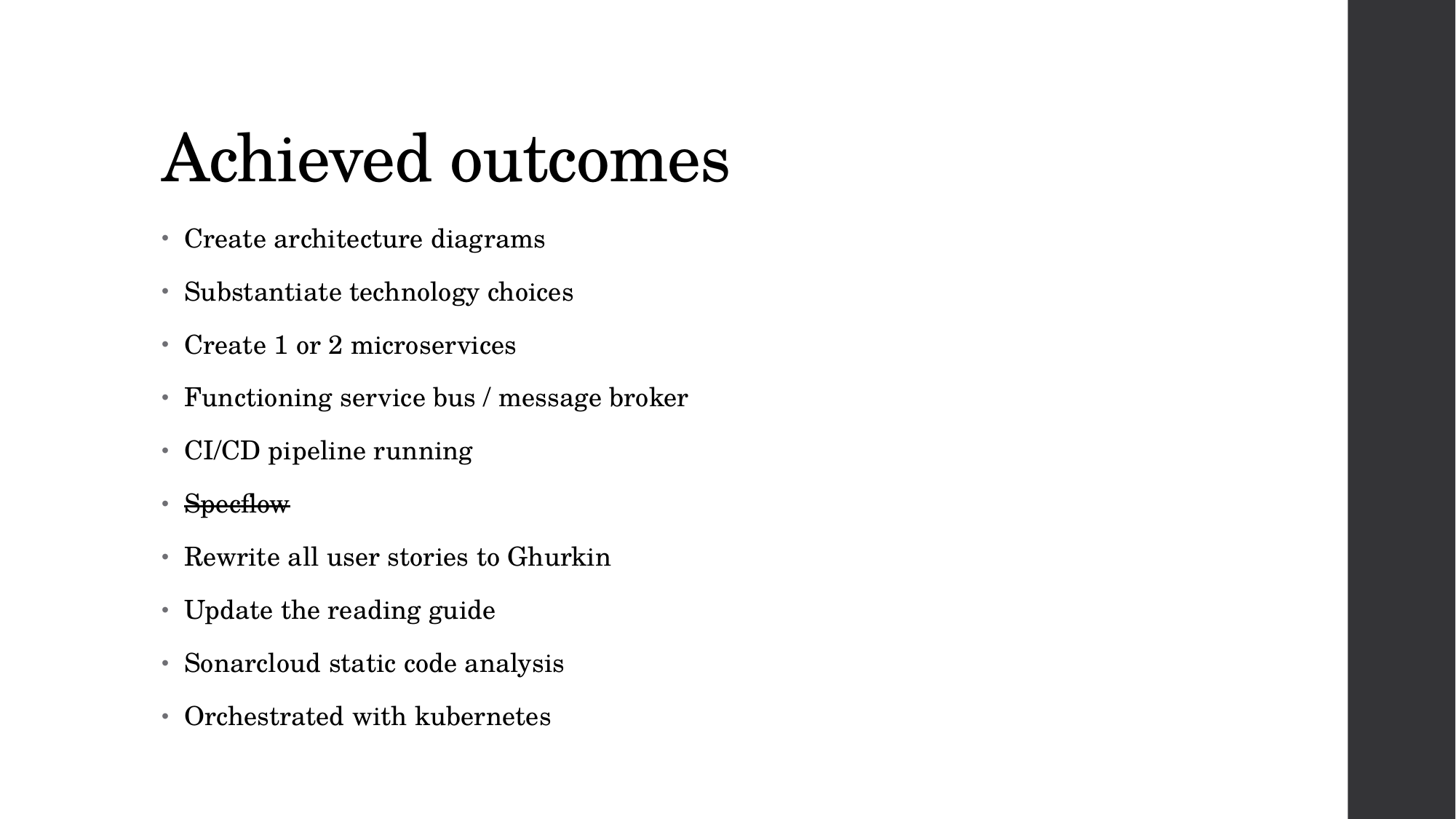

# Achieved outcomes
Create architecture diagrams
Substantiate technology choices
Create 1 or 2 microservices
Functioning service bus / message broker
CI/CD pipeline running
Specflow
Rewrite all user stories to Ghurkin
Update the reading guide
Sonarcloud static code analysis
Orchestrated with kubernetes